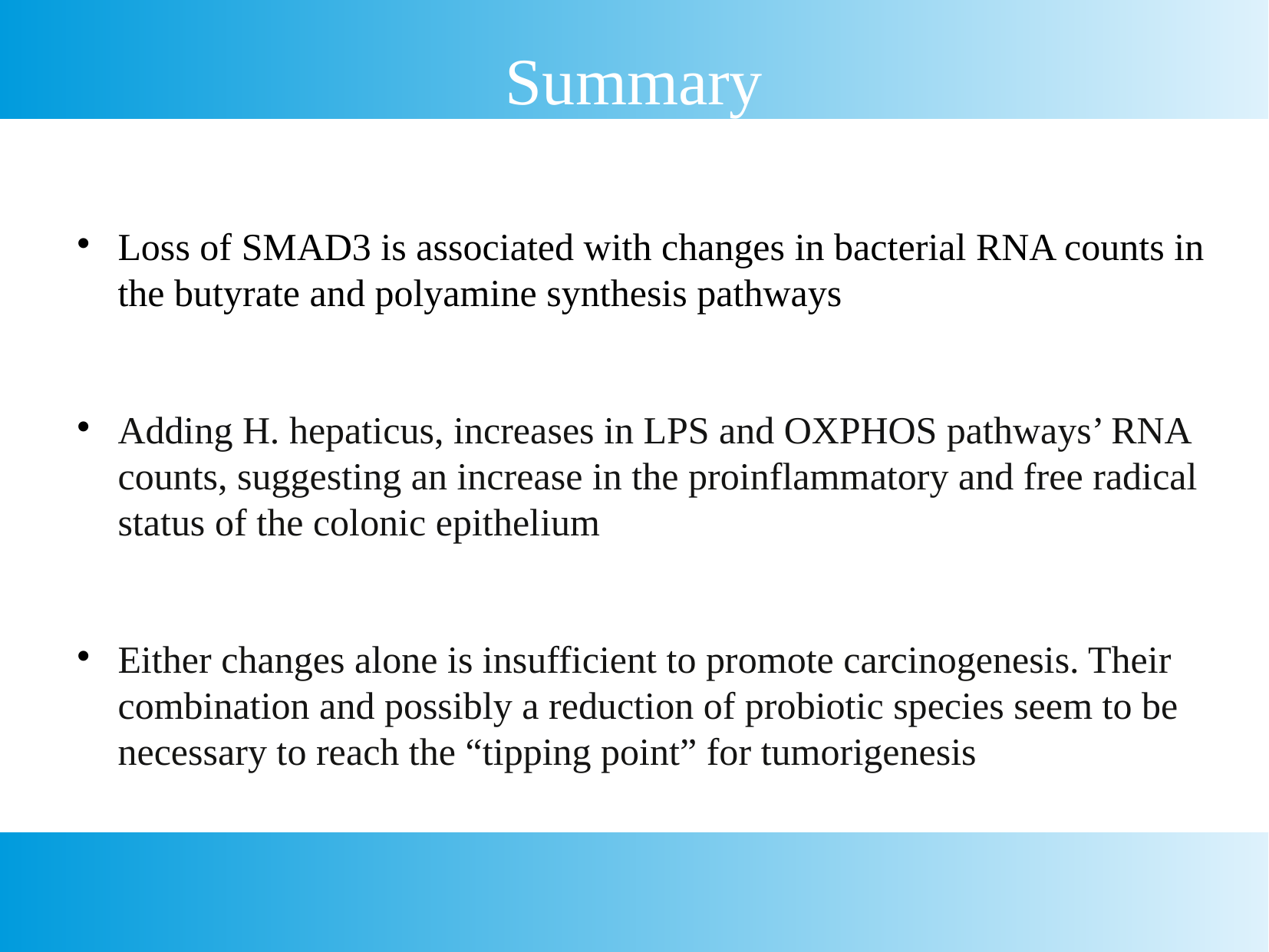

Summary
Loss of SMAD3 is associated with changes in bacterial RNA counts in the butyrate and polyamine synthesis pathways

Adding H. hepaticus, increases in LPS and OXPHOS pathways’ RNA counts, suggesting an increase in the proinflammatory and free radical status of the colonic epithelium

Either changes alone is insufficient to promote carcinogenesis. Their combination and possibly a reduction of probiotic species seem to be necessary to reach the “tipping point” for tumorigenesis